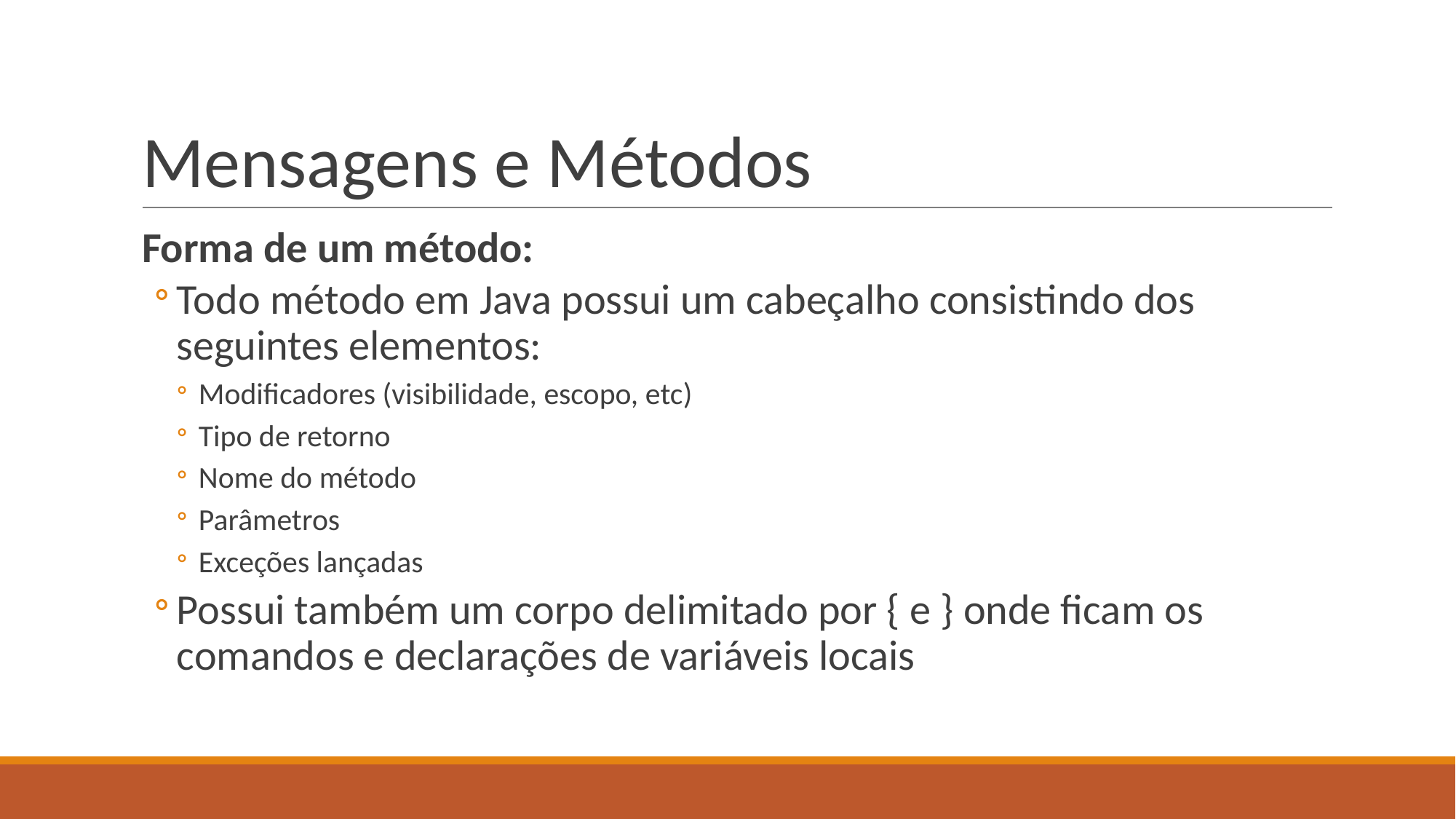

# Mensagens e Métodos
Forma de um método:
Todo método em Java possui um cabeçalho consistindo dos seguintes elementos:
Modificadores (visibilidade, escopo, etc)
Tipo de retorno
Nome do método
Parâmetros
Exceções lançadas
Possui também um corpo delimitado por { e } onde ficam os comandos e declarações de variáveis locais